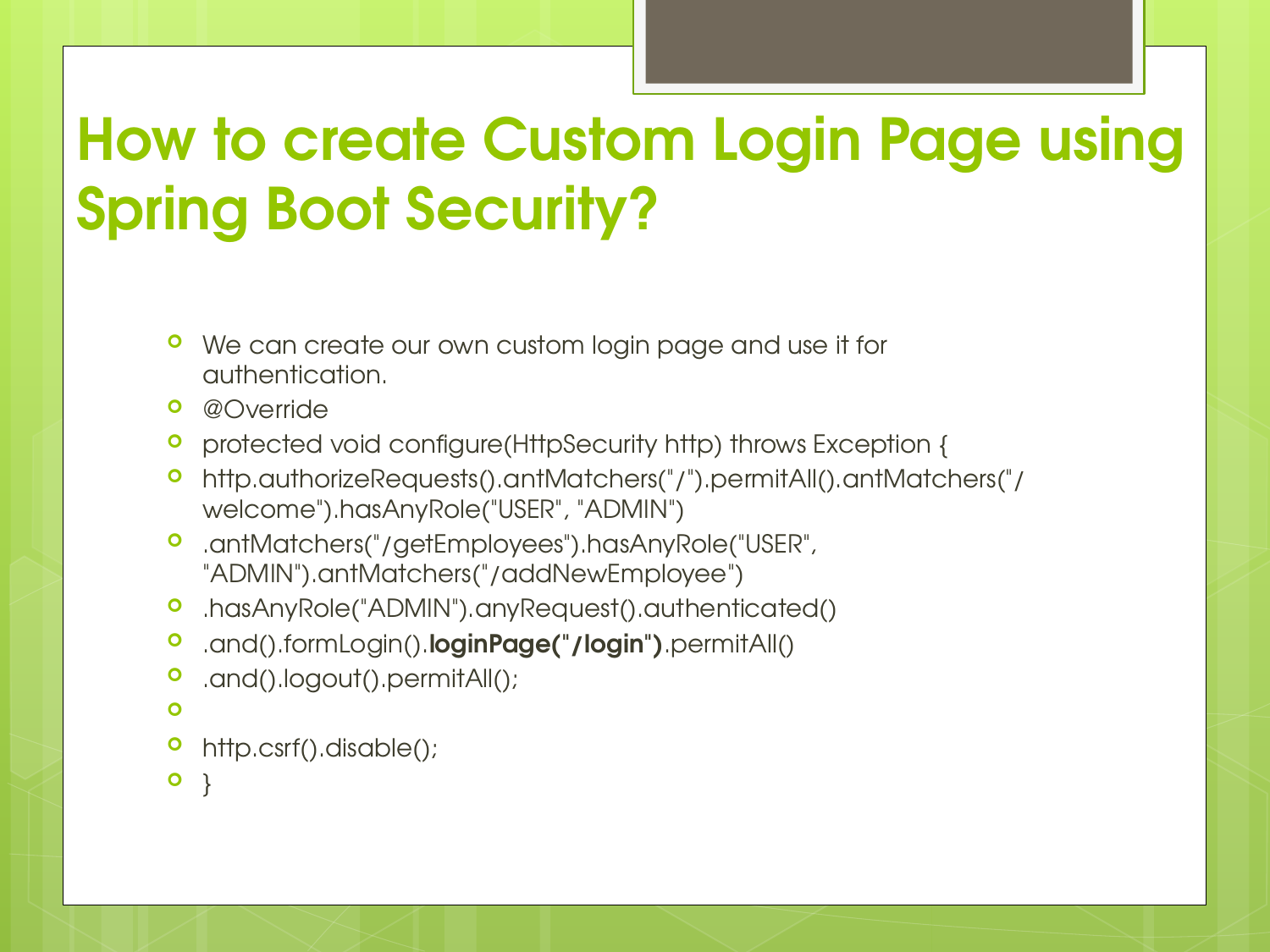

# How to create Custom Login Page using Spring Boot Security?
We can create our own custom login page and use it for authentication.
@Override
protected void configure(HttpSecurity http) throws Exception {
http.authorizeRequests().antMatchers("/").permitAll().antMatchers("/welcome").hasAnyRole("USER", "ADMIN")
.antMatchers("/getEmployees").hasAnyRole("USER", "ADMIN").antMatchers("/addNewEmployee")
.hasAnyRole("ADMIN").anyRequest().authenticated()
.and().formLogin().loginPage("/login").permitAll()
.and().logout().permitAll();

http.csrf().disable();
}